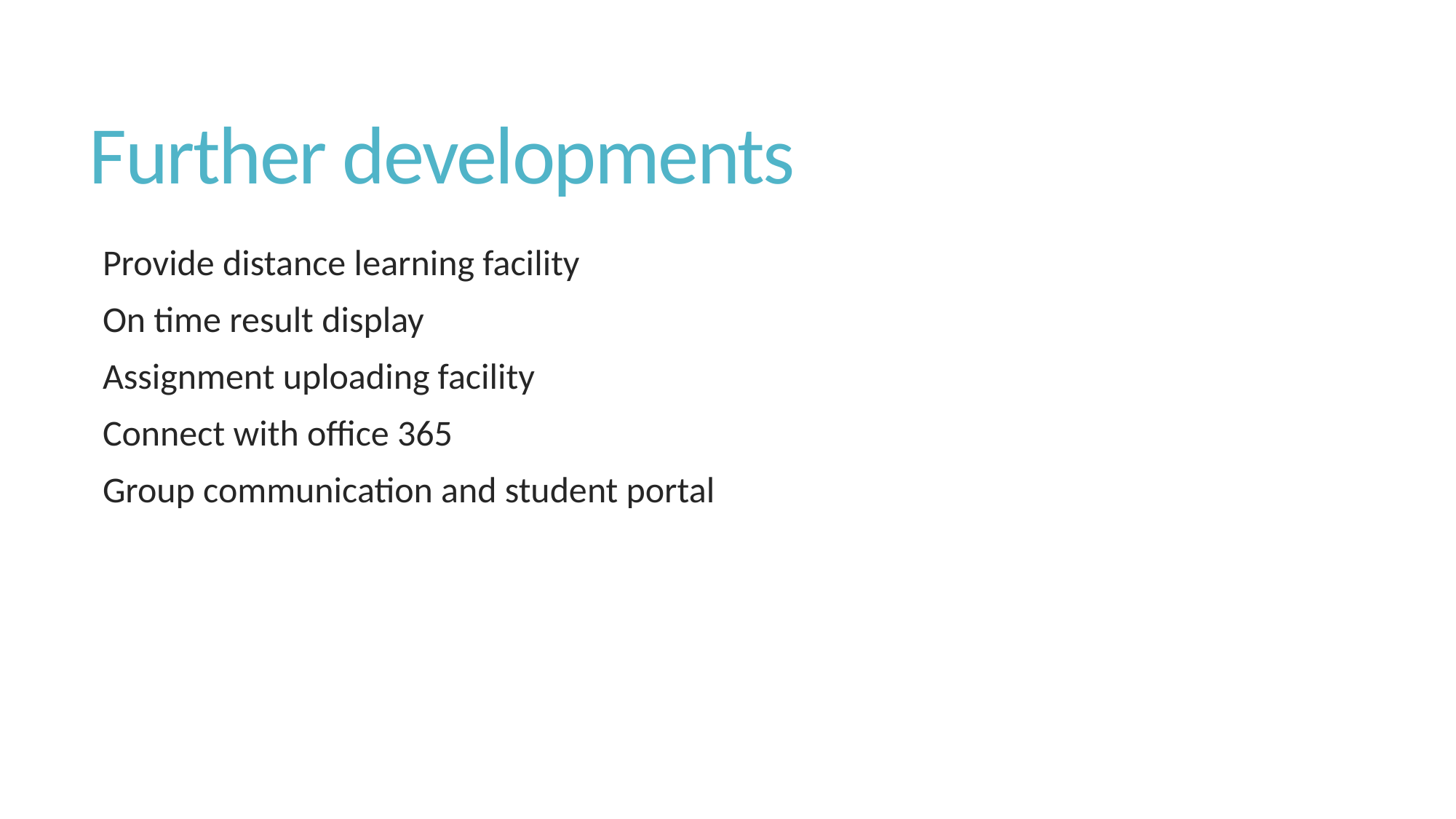

# Further developments
Provide distance learning facility
On time result display
Assignment uploading facility
Connect with office 365
Group communication and student portal